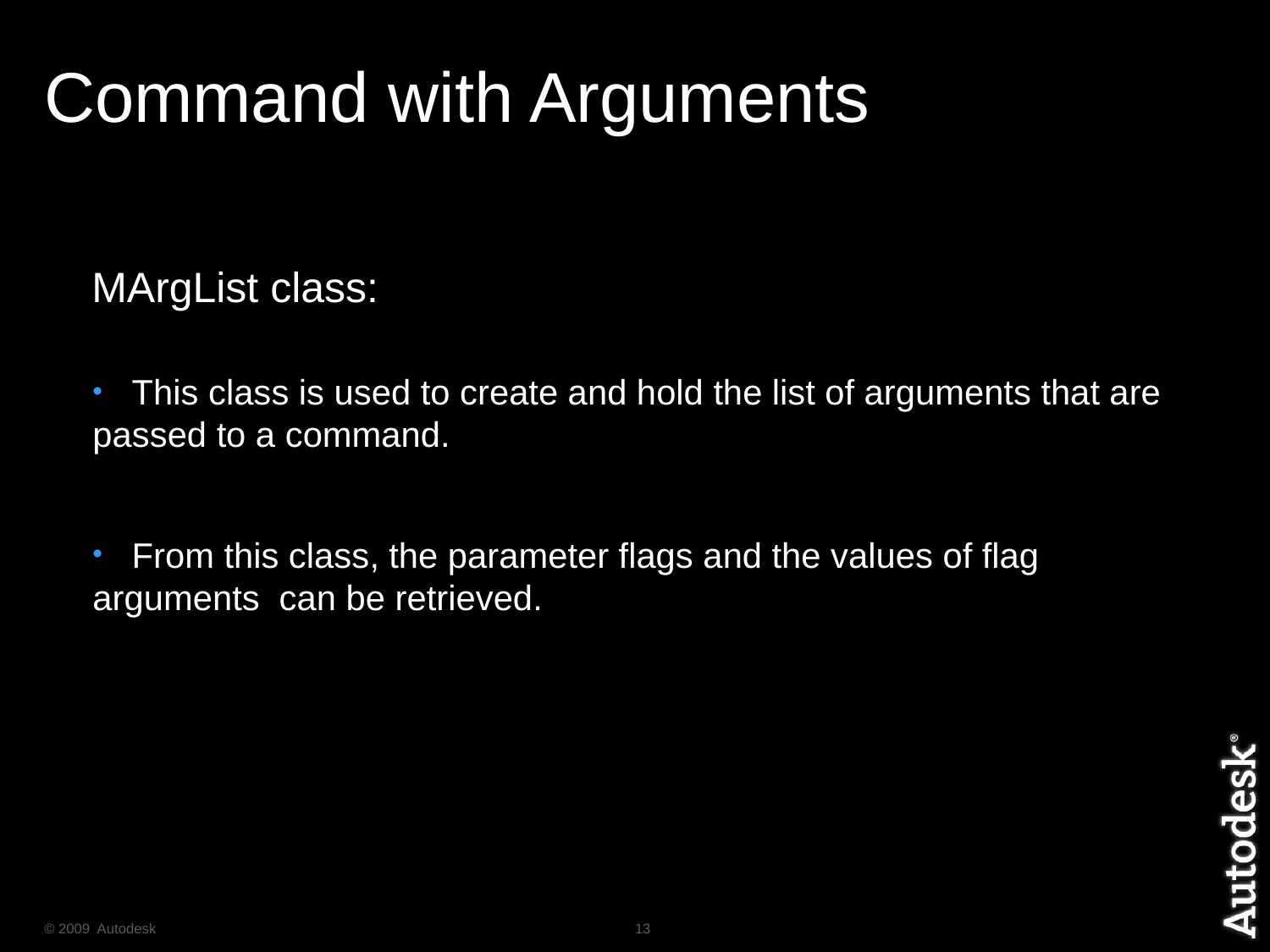

# Command with Arguments

    MArgList class:

   This class is used to create and hold the list of arguments that are passed to a command.

   From this class, the parameter flags and the values of flag arguments  can be retrieved.